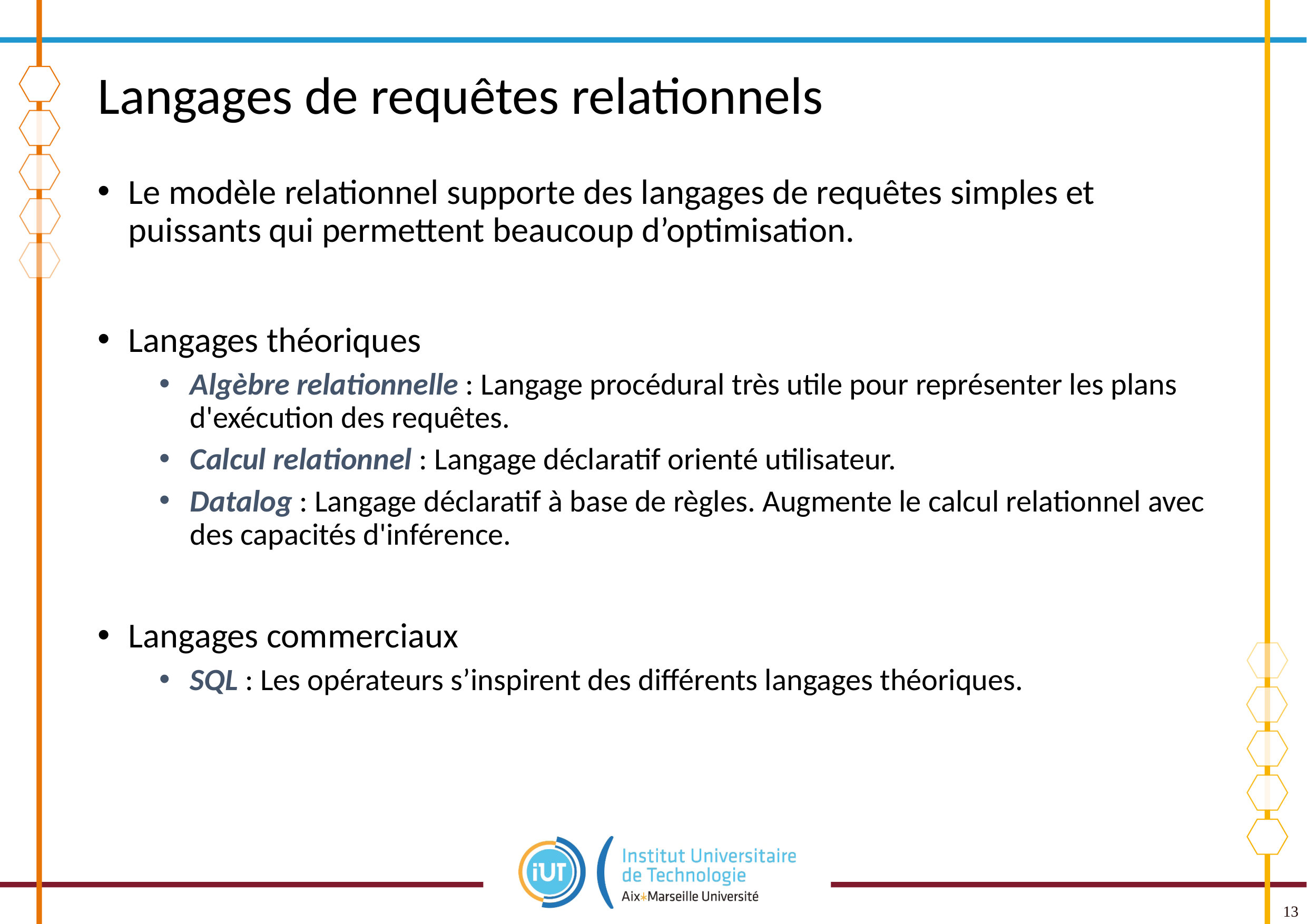

# Langages de requêtes relationnels
Le modèle relationnel supporte des langages de requêtes simples et puissants qui permettent beaucoup d’optimisation.

Langages théoriques
Algèbre relationnelle : Langage procédural très utile pour représenter les plans d'exécution des requêtes.
Calcul relationnel : Langage déclaratif orienté utilisateur.
Datalog : Langage déclaratif à base de règles. Augmente le calcul relationnel avec des capacités d'inférence.

Langages commerciaux
SQL : Les opérateurs s’inspirent des différents langages théoriques.
13